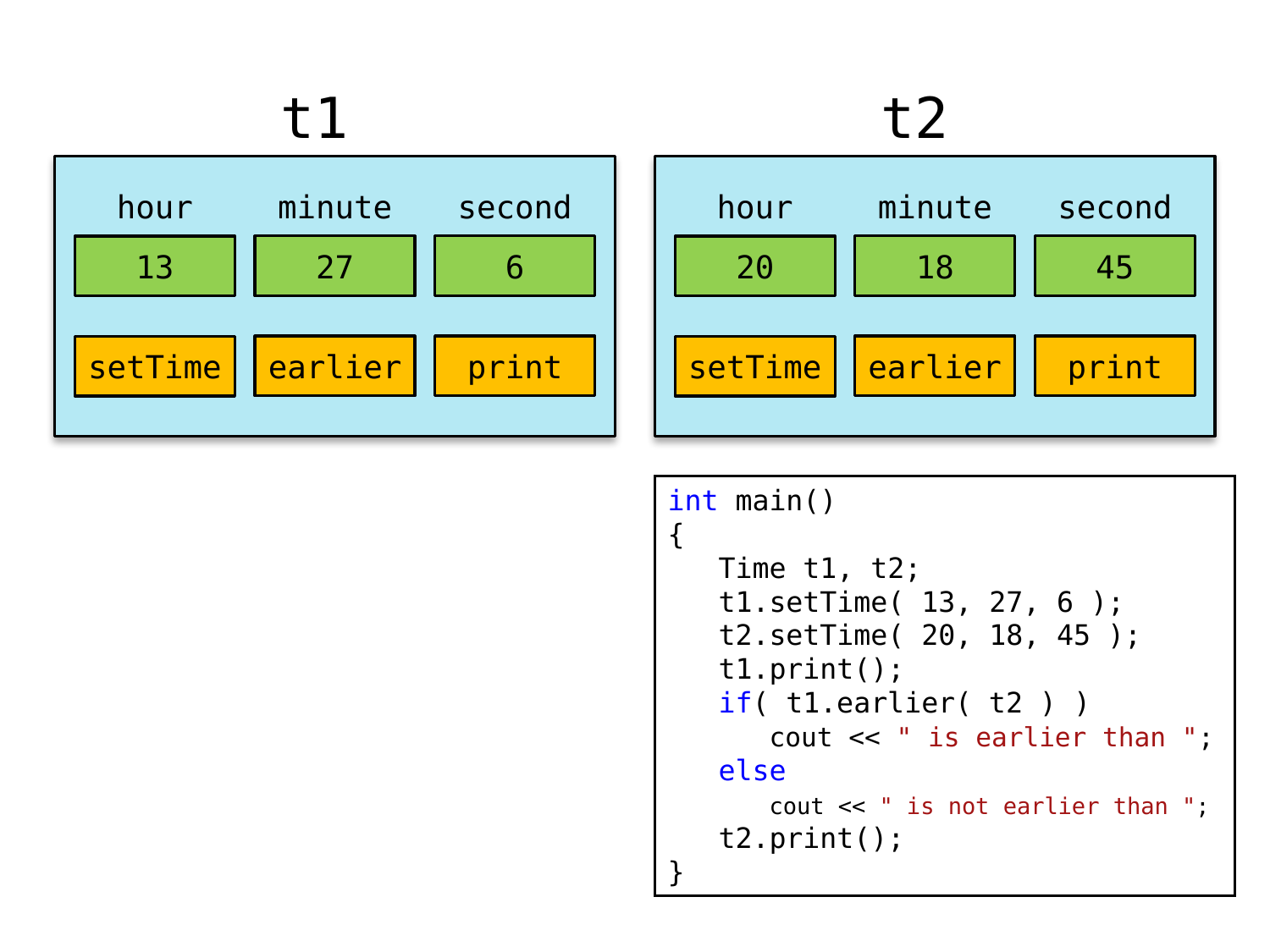

t1
t2

hour
minute
second
hour
minute
second
27
6
18
45
13
20
earlier
print
earlier
print
setTime
setTime
int main()
{
   Time t1, t2;
   t1.setTime( 13, 27, 6 );
   t2.setTime( 20, 18, 45 );
   t1.print();
   if( t1.earlier( t2 ) )
      cout << " is earlier than ";
   else
      cout << " is not earlier than ";
   t2.print();
}